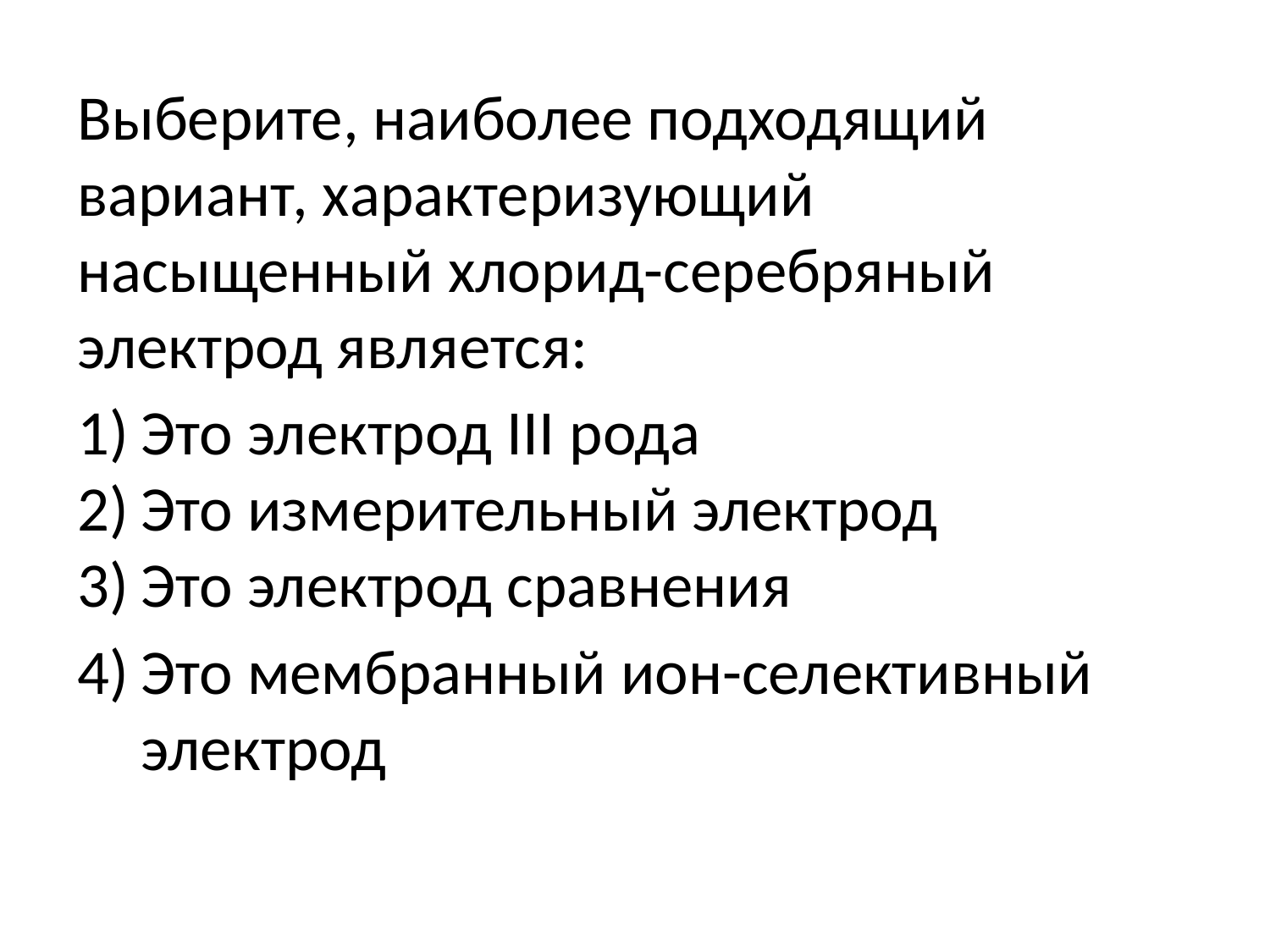

Выберите, наиболее подходящий вариант, характеризующий насыщенный хлорид-серебряный электрод является:
Это электрод III рода
Это измерительный электрод
Это электрод сравнения
Это мембранный ион-селективный электрод